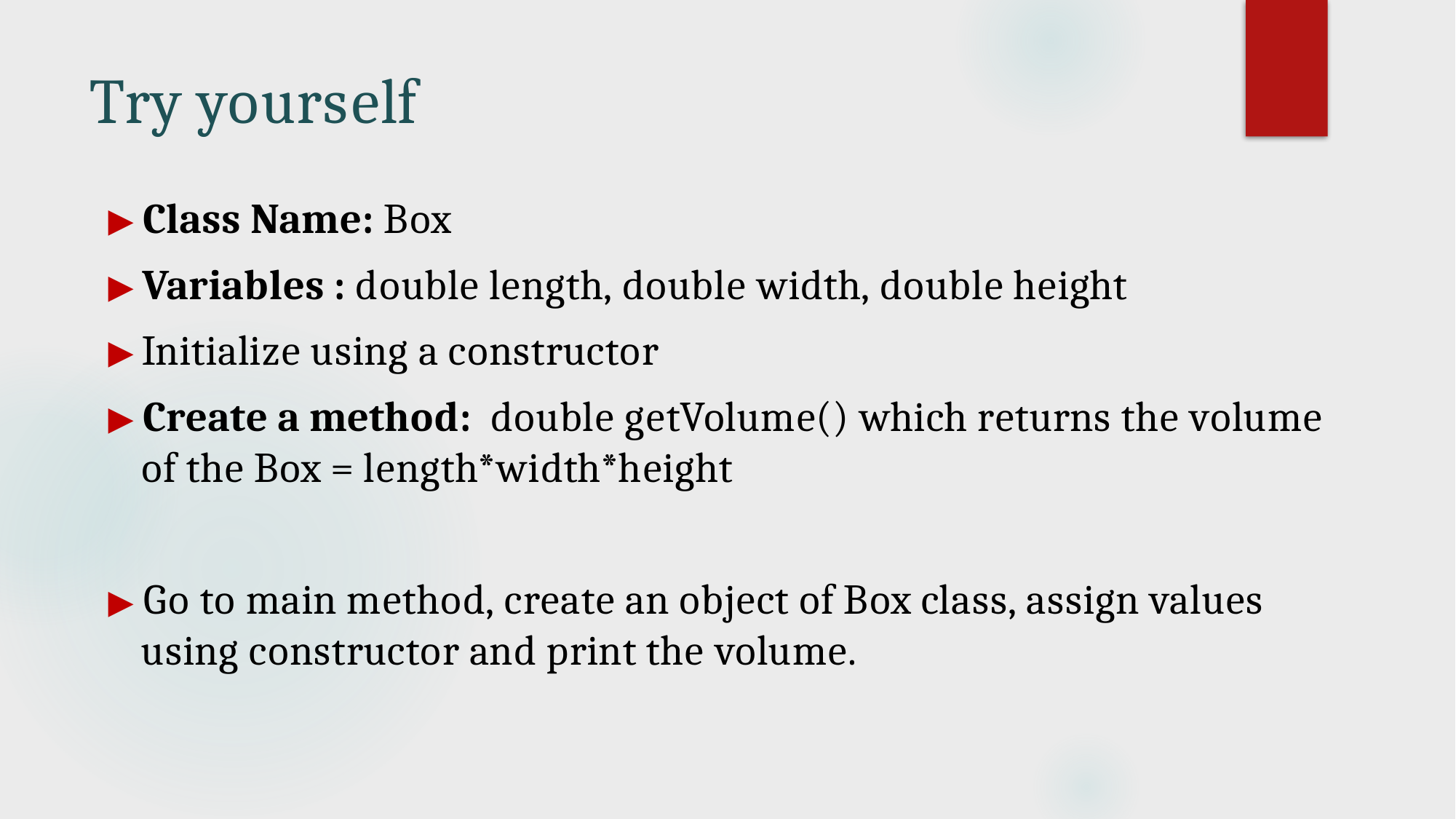

# Try yourself
Class Name: Box
Variables : double length, double width, double height
Initialize using a constructor
Create a method:  double getVolume() which returns the volume of the Box = length*width*height

Go to main method, create an object of Box class, assign values using constructor and print the volume.